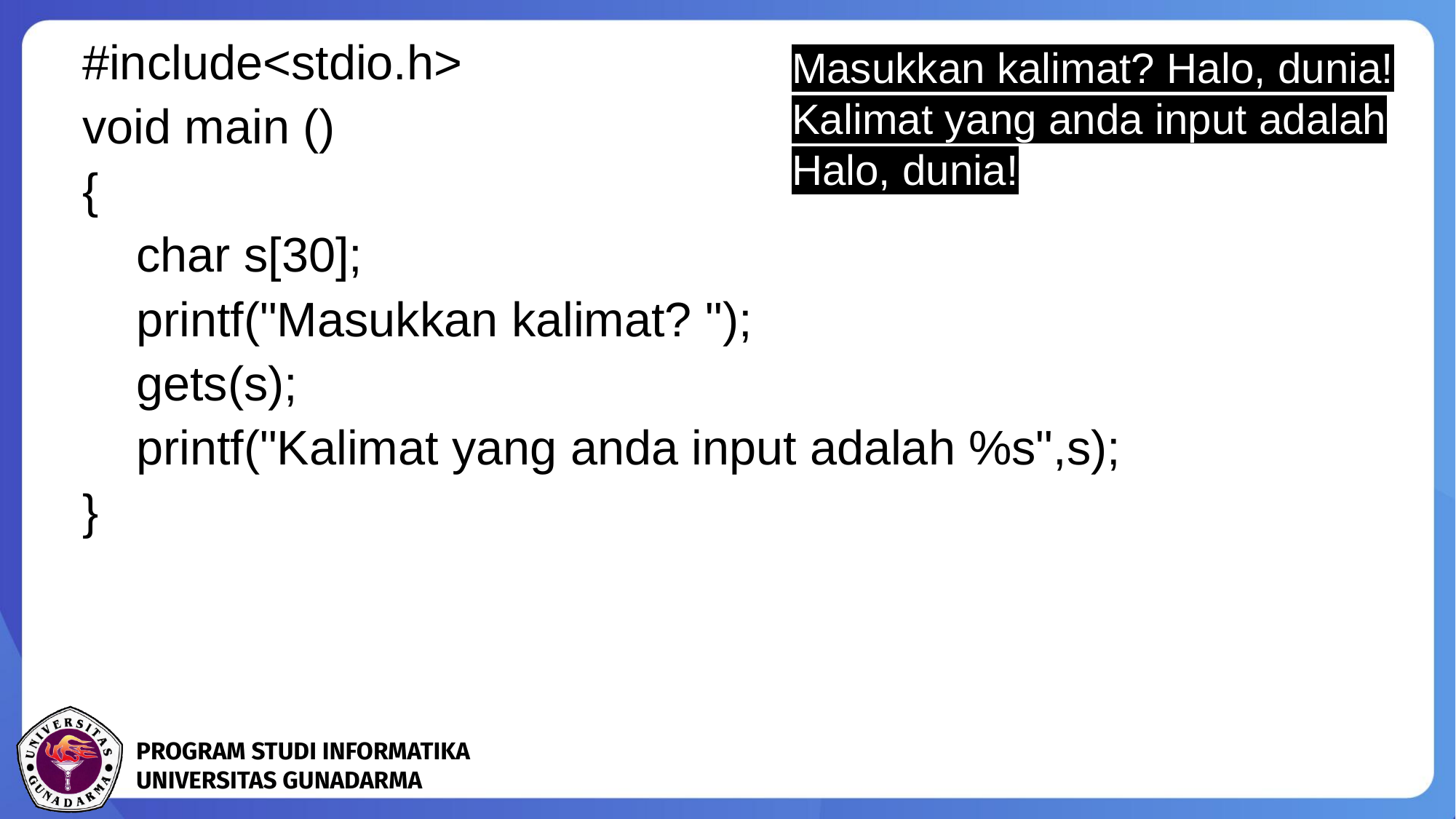

#include<stdio.h>
void main ()
{
    char s[30];
    printf("Masukkan kalimat? ");
    gets(s);
    printf("Kalimat yang anda input adalah %s",s);
}
Masukkan kalimat? Halo, dunia!
Kalimat yang anda input adalah Halo, dunia!